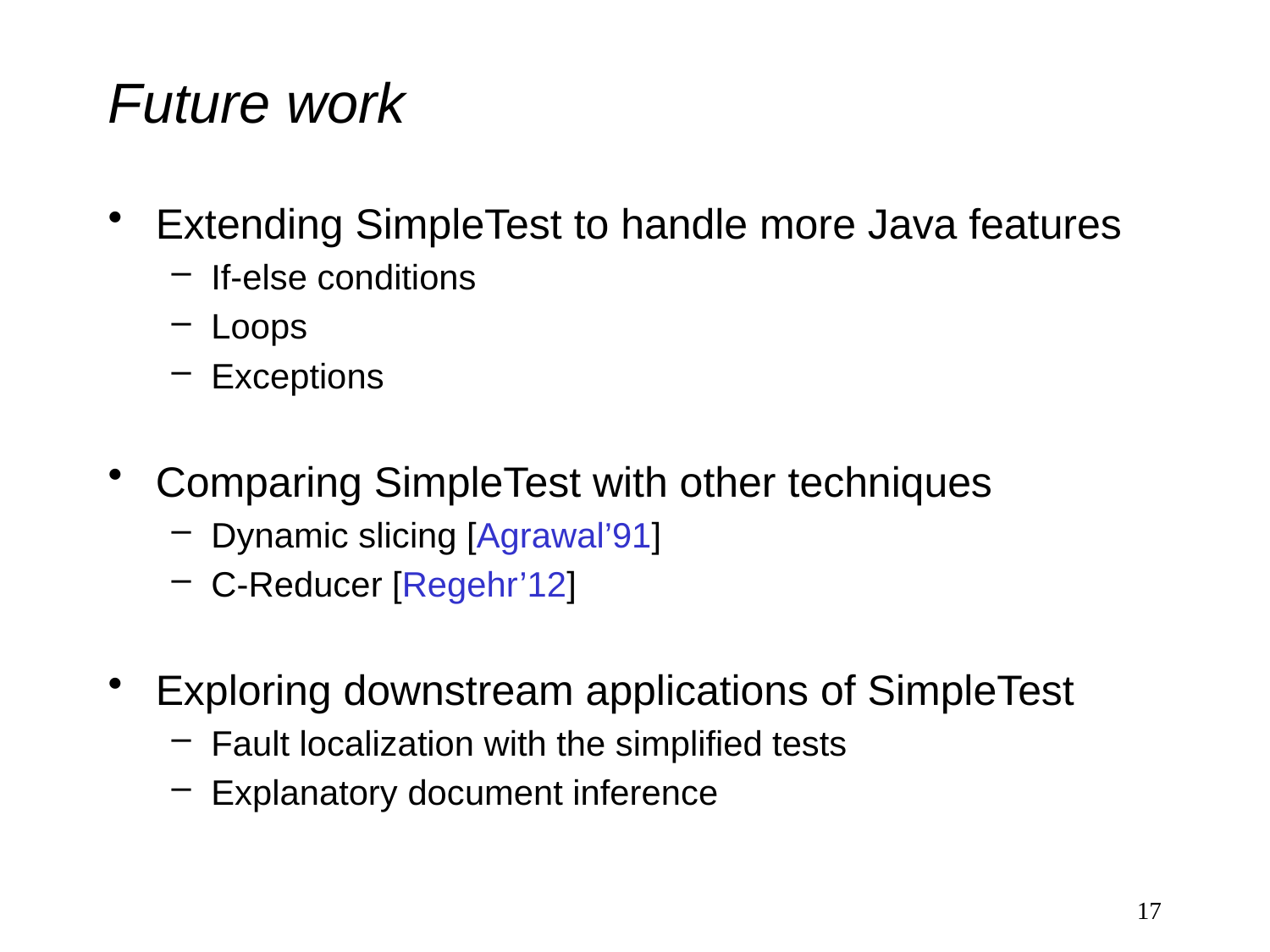

# Future work
Extending SimpleTest to handle more Java features
If-else conditions
Loops
Exceptions

Comparing SimpleTest with other techniques
Dynamic slicing [Agrawal’91]
C-Reducer [Regehr’12]

Exploring downstream applications of SimpleTest
Fault localization with the simplified tests
Explanatory document inference

17